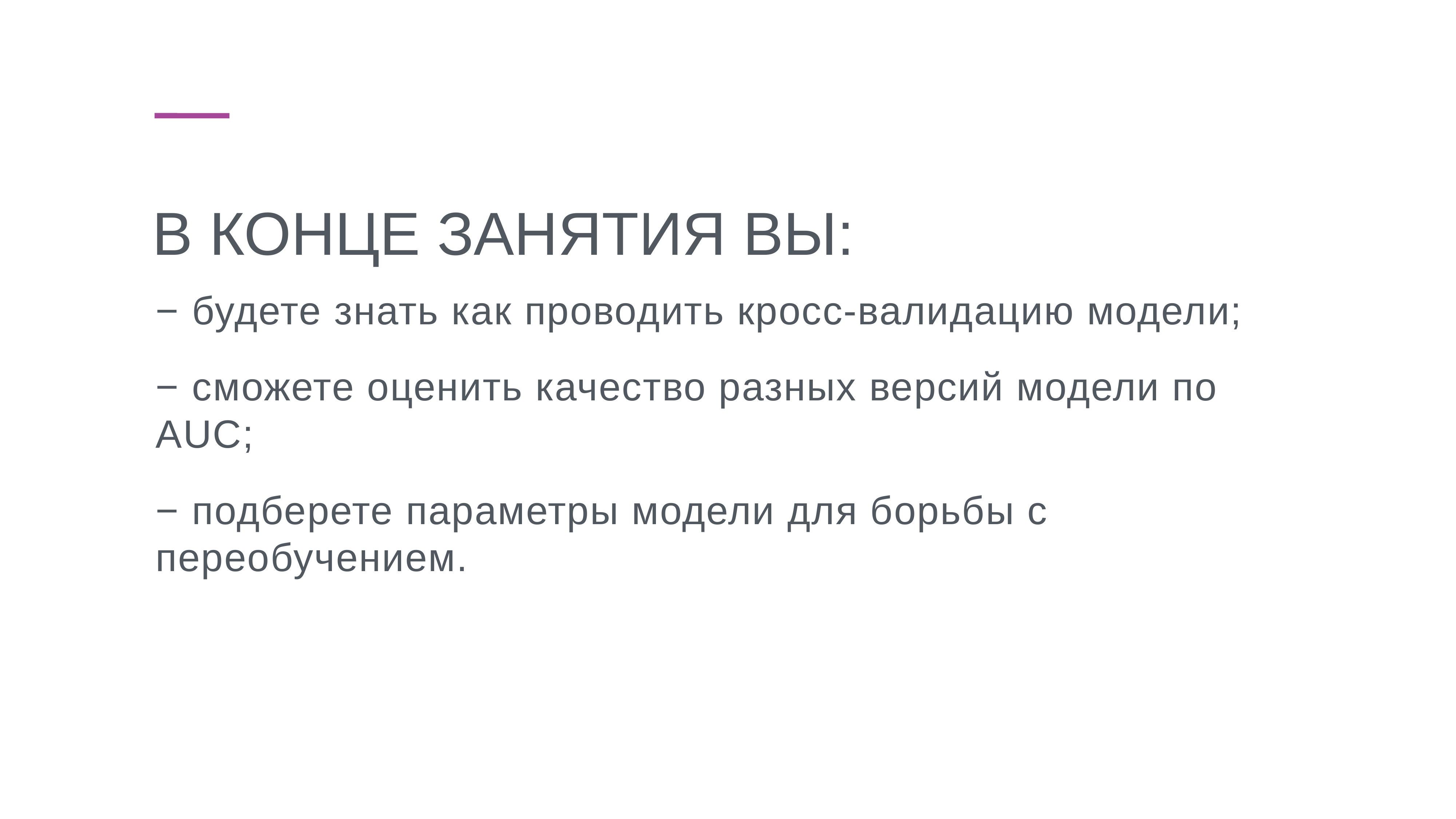

В конце занятия вы:
− будете знать как проводить кросс-валидацию модели;
− сможете оценить качество разных версий модели по AUC;
− подберете параметры модели для борьбы с переобучением.